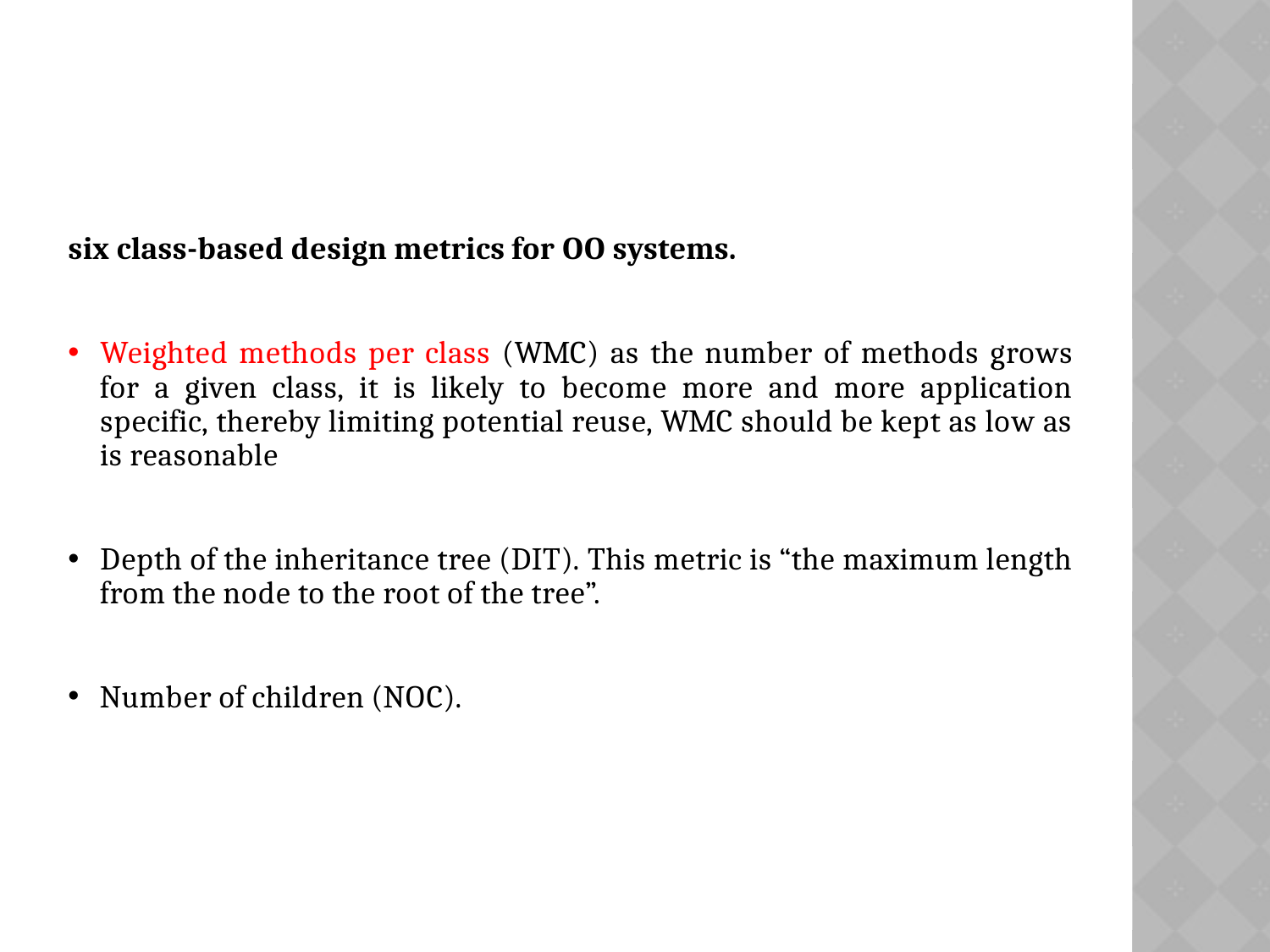

# six class-based design metrics for OO systems.

Weighted methods per class (WMC) as the number of methods grows for a given class, it is likely to become more and more application specific, thereby limiting potential reuse, WMC should be kept as low as is reasonable

Depth of the inheritance tree (DIT). This metric is “the maximum length from the node to the root of the tree”.

Number of children (NOC).